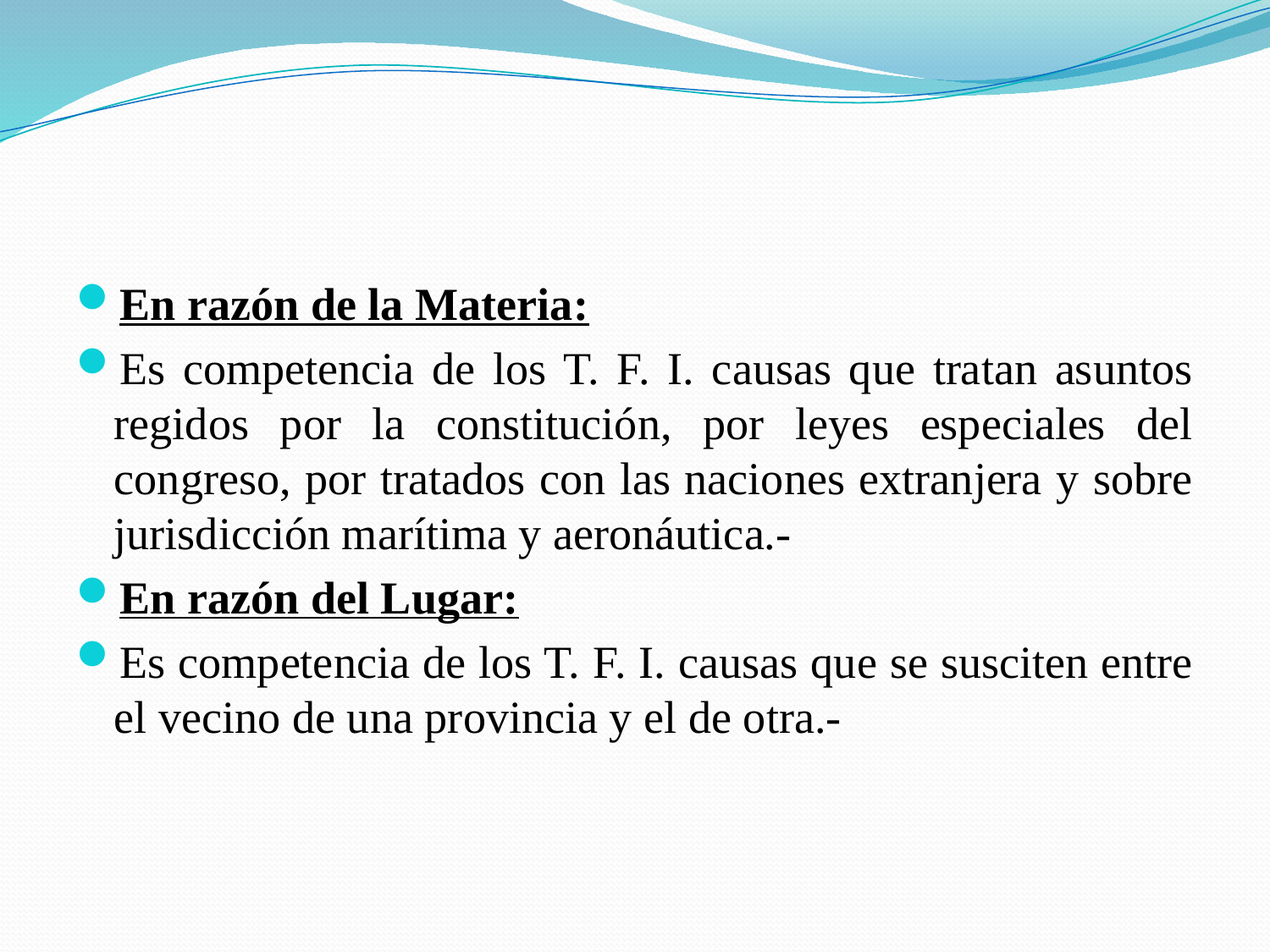

#
En razón de la Materia:
Es competencia de los T. F. I. causas que tratan asuntos regidos por la constitución, por leyes especiales del congreso, por tratados con las naciones extranjera y sobre jurisdicción marítima y aeronáutica.-
En razón del Lugar:
Es competencia de los T. F. I. causas que se susciten entre el vecino de una provincia y el de otra.-